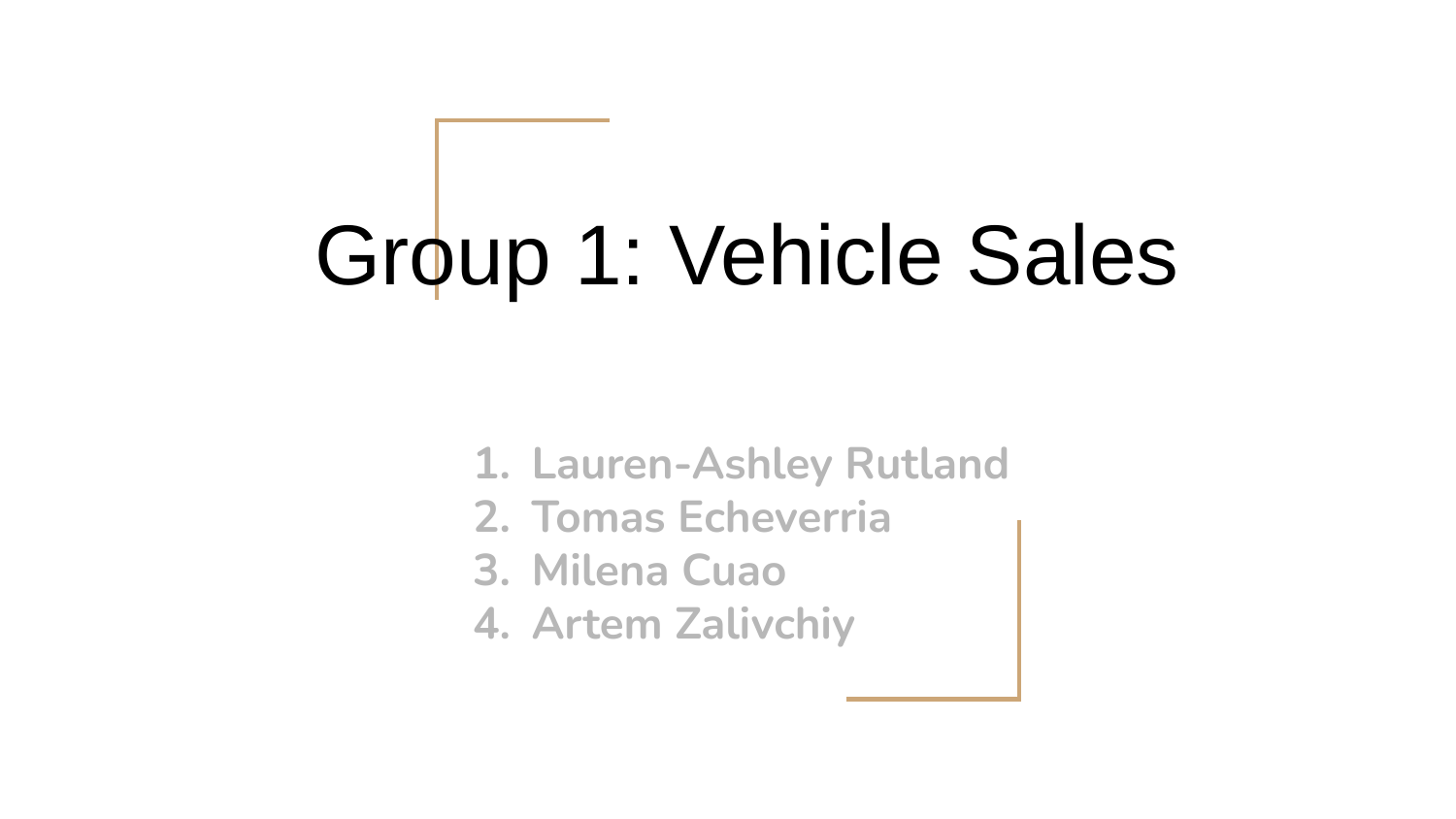

# Group 1: Vehicle Sales
Lauren-Ashley Rutland
Tomas Echeverria
Milena Cuao
Artem Zalivchiy